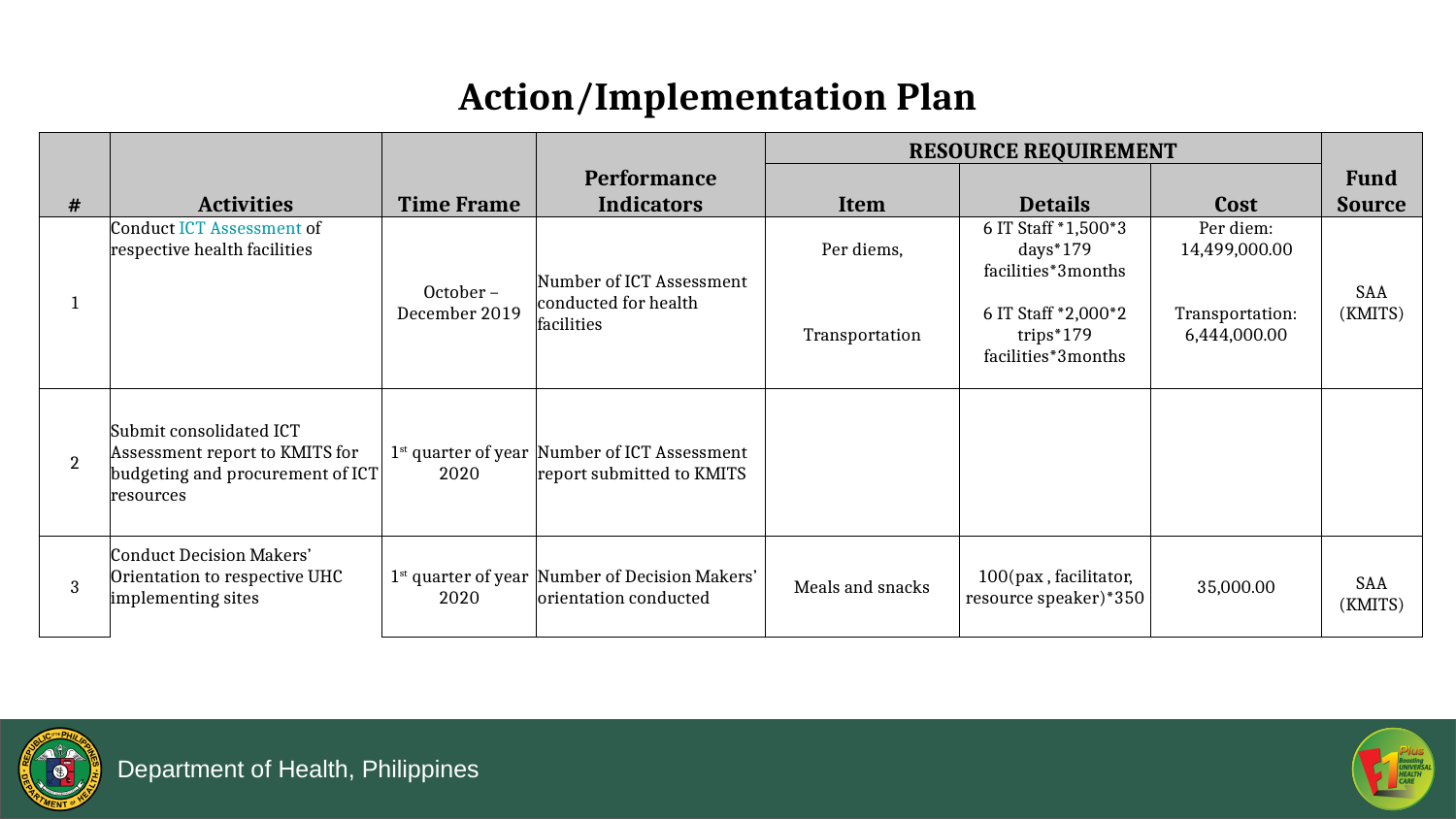

# Action/Implementation Plan
| # | Activities | Time Frame | Performance Indicators | RESOURCE REQUIREMENT |  |  | Fund Source |
| --- | --- | --- | --- | --- | --- | --- | --- |
|  |  |  |  | Item | Details | Cost |  |
| 1 | Conduct ICT Assessment of respective health facilities | October – December 2019 | Number of ICT Assessment conducted for health facilities | Per diems, Transportation | 6 IT Staff \*1,500\*3 days\*179 facilities\*3months 6 IT Staff \*2,000\*2 trips\*179 facilities\*3months | Per diem: 14,499,000.00 Transportation: 6,444,000.00 | SAA (KMITS) |
| 2 | Submit consolidated ICT Assessment report to KMITS for budgeting and procurement of ICT resources | 1st quarter of year 2020 | Number of ICT Assessment report submitted to KMITS |  |  |  |  |
| 3 | Conduct Decision Makers’ Orientation to respective UHC implementing sites | 1st quarter of year 2020 | Number of Decision Makers’ orientation conducted | Meals and snacks | 100(pax , facilitator, resource speaker)\*350 | 35,000.00 | SAA (KMITS) |